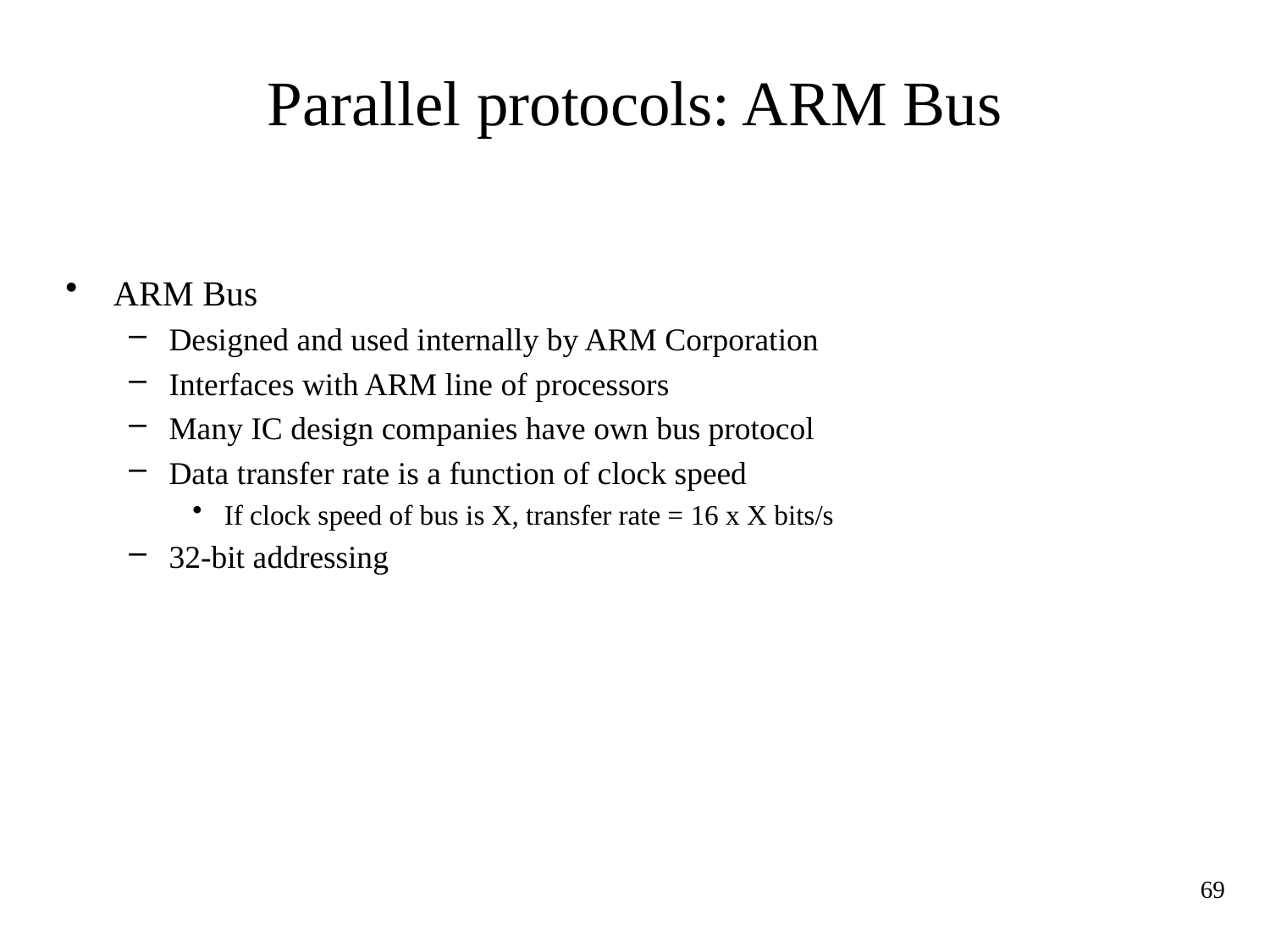

# Parallel protocols: ARM Bus
ARM Bus
Designed and used internally by ARM Corporation
Interfaces with ARM line of processors
Many IC design companies have own bus protocol
Data transfer rate is a function of clock speed
If clock speed of bus is X, transfer rate = 16 x X bits/s
32-bit addressing
69